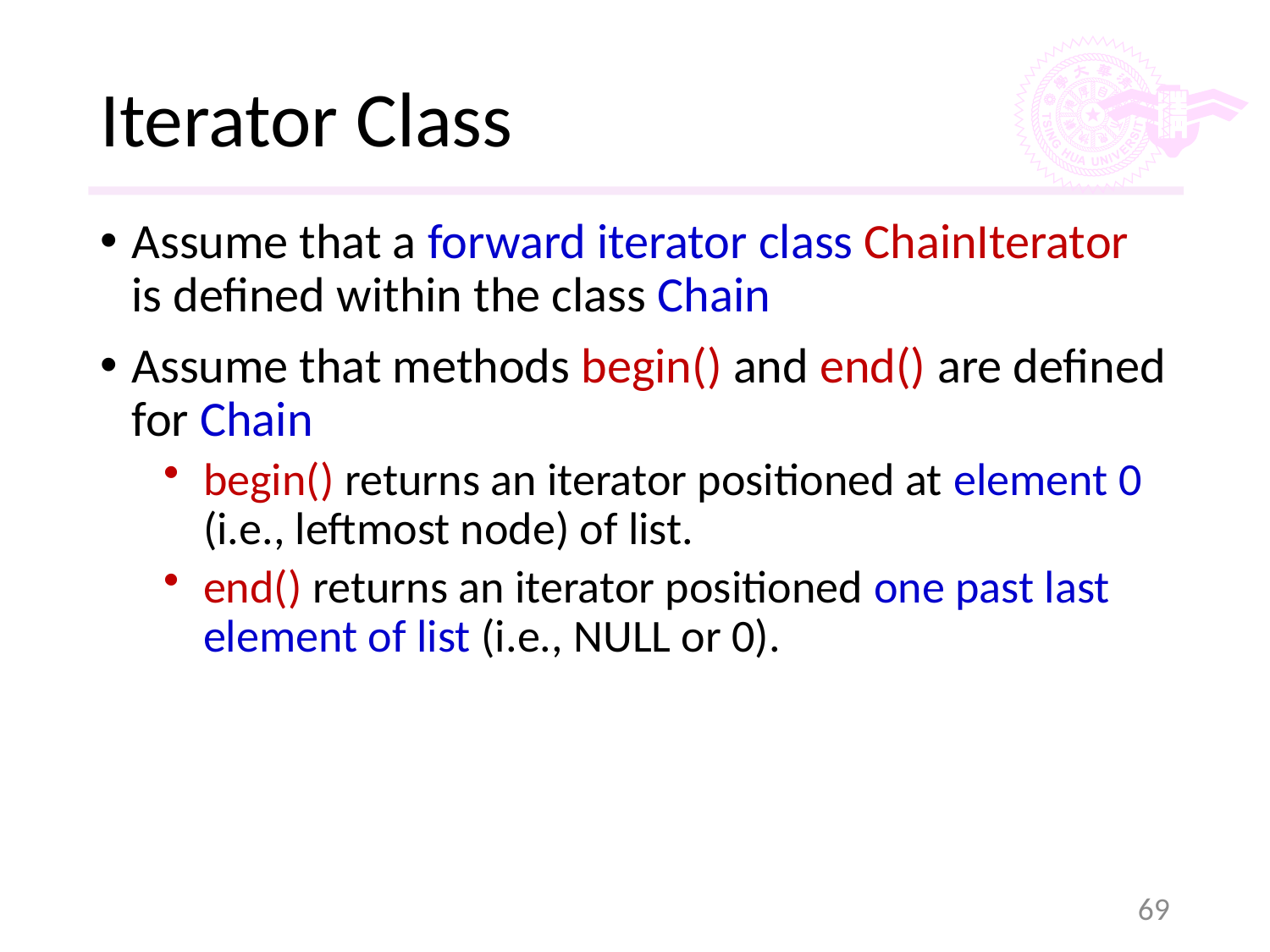

# Iterator Class
Assume that a forward iterator class ChainIterator is defined within the class Chain
Assume that methods begin() and end() are defined for Chain
begin() returns an iterator positioned at element 0 (i.e., leftmost node) of list.
end() returns an iterator positioned one past last element of list (i.e., NULL or 0).

69